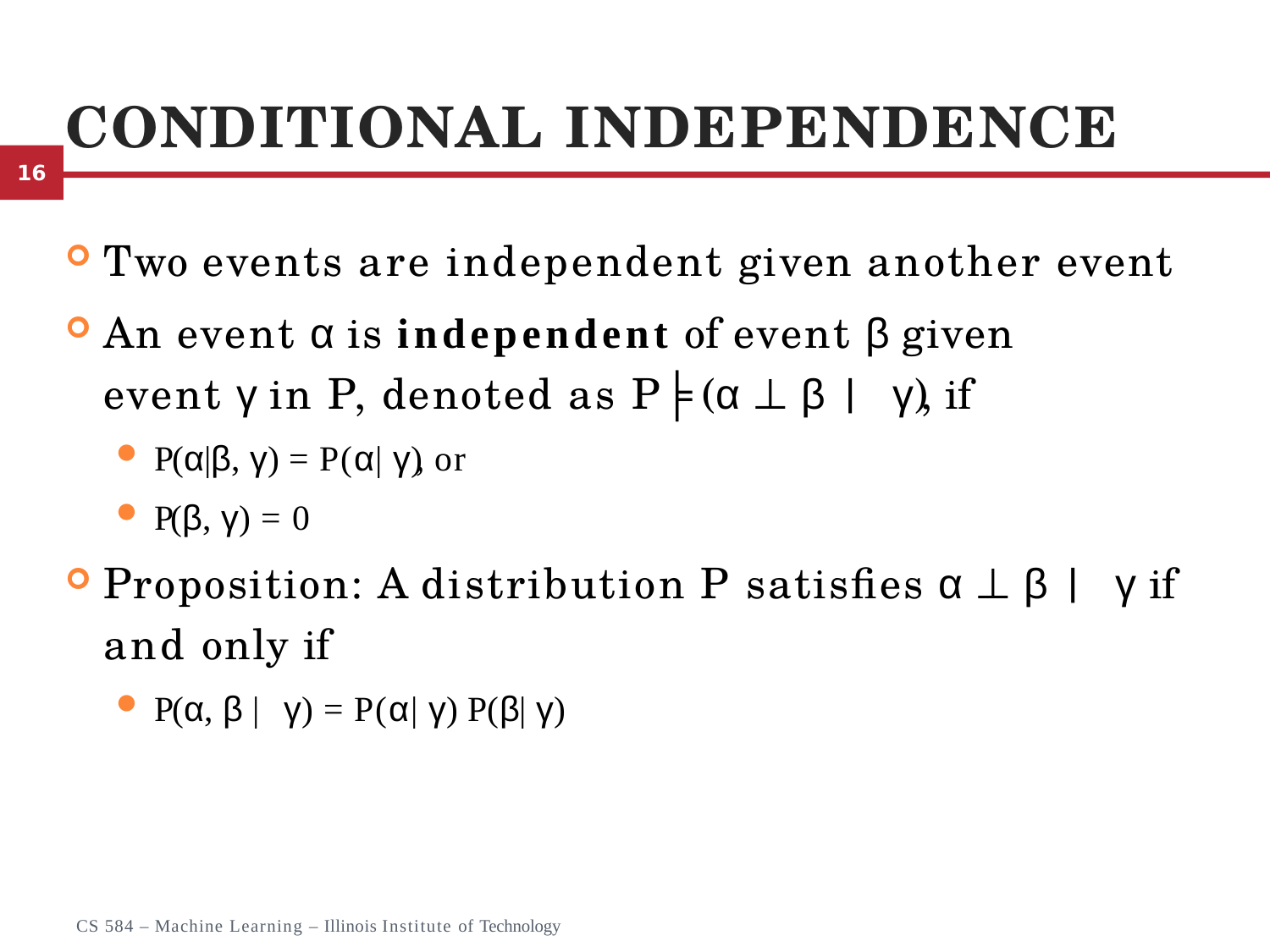

# Conditional Independence
Two events are independent given another event
An event α is independent of event β given event γ in P, denoted as P╞ (α ⊥ β | γ), if
P(α|β, γ) = P(α| γ), or
P(β, γ) = 0
Proposition: A distribution P satisfies α ⊥ β | γ if and only if
P(α, β | γ) = P(α| γ) P(β| γ)
CS 584 – Machine Learning – Illinois Institute of Technology